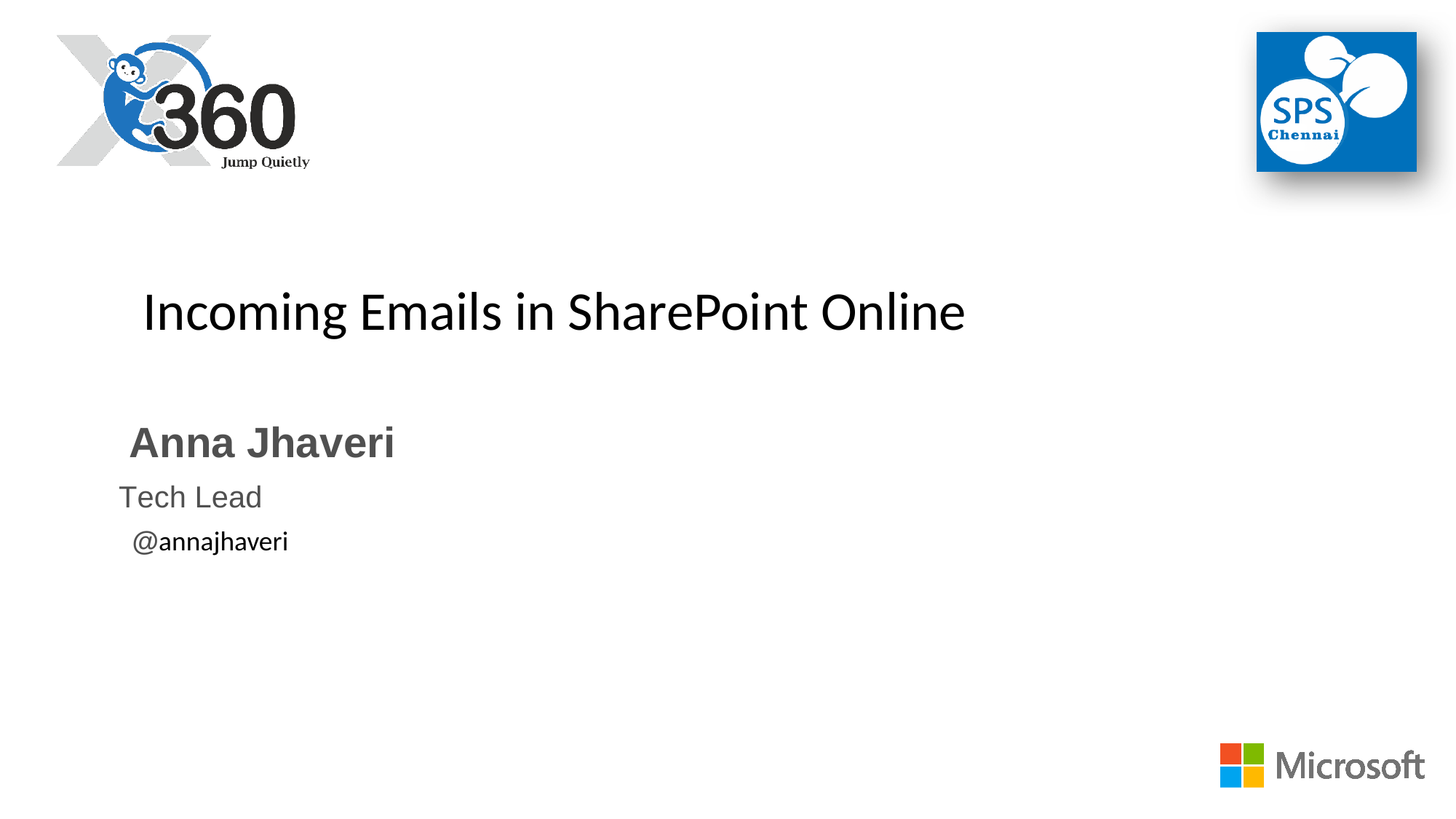

Incoming Emails in SharePoint Online
Anna Jhaveri
Tech Lead
@annajhaveri